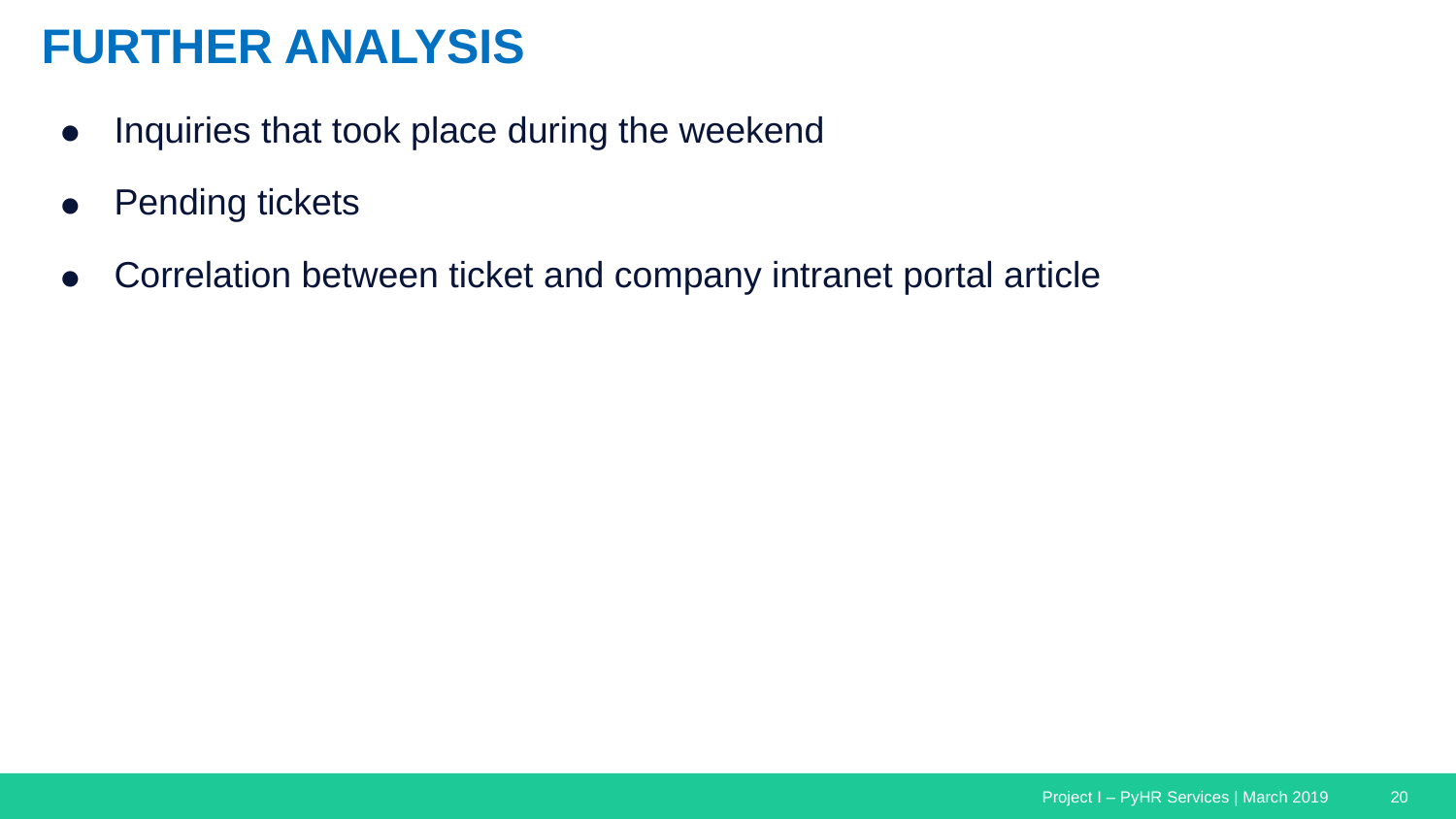

# Further Analysis
Inquiries that took place during the weekend
Pending tickets
Correlation between ticket and company intranet portal article